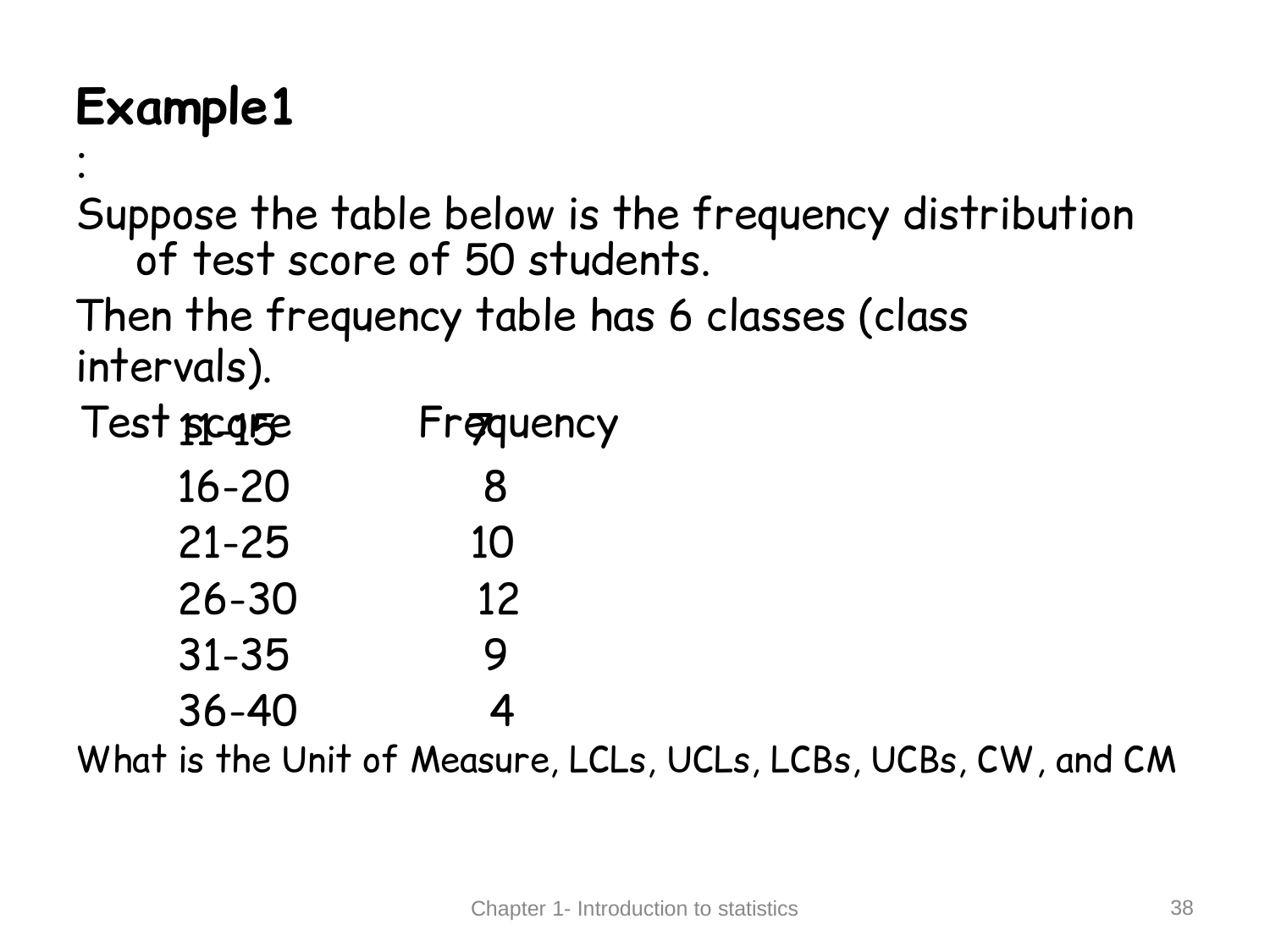

# Example1 :
Suppose the table below is the frequency distribution  of test score of 50 students.
Then the frequency table has 6 classes (class intervals).
Test score	Frequency
| 11-15 | 7 |
| --- | --- |
| 16-20 | 8 |
| 21-25 | 10 |
| 26-30 | 12 |
| 31-35 | 9 |
| 36-40 | 4 |
What is the Unit of Measure, LCLs, UCLs, LCBs, UCBs, CW, and CM
38
Chapter 1- Introduction to statistics